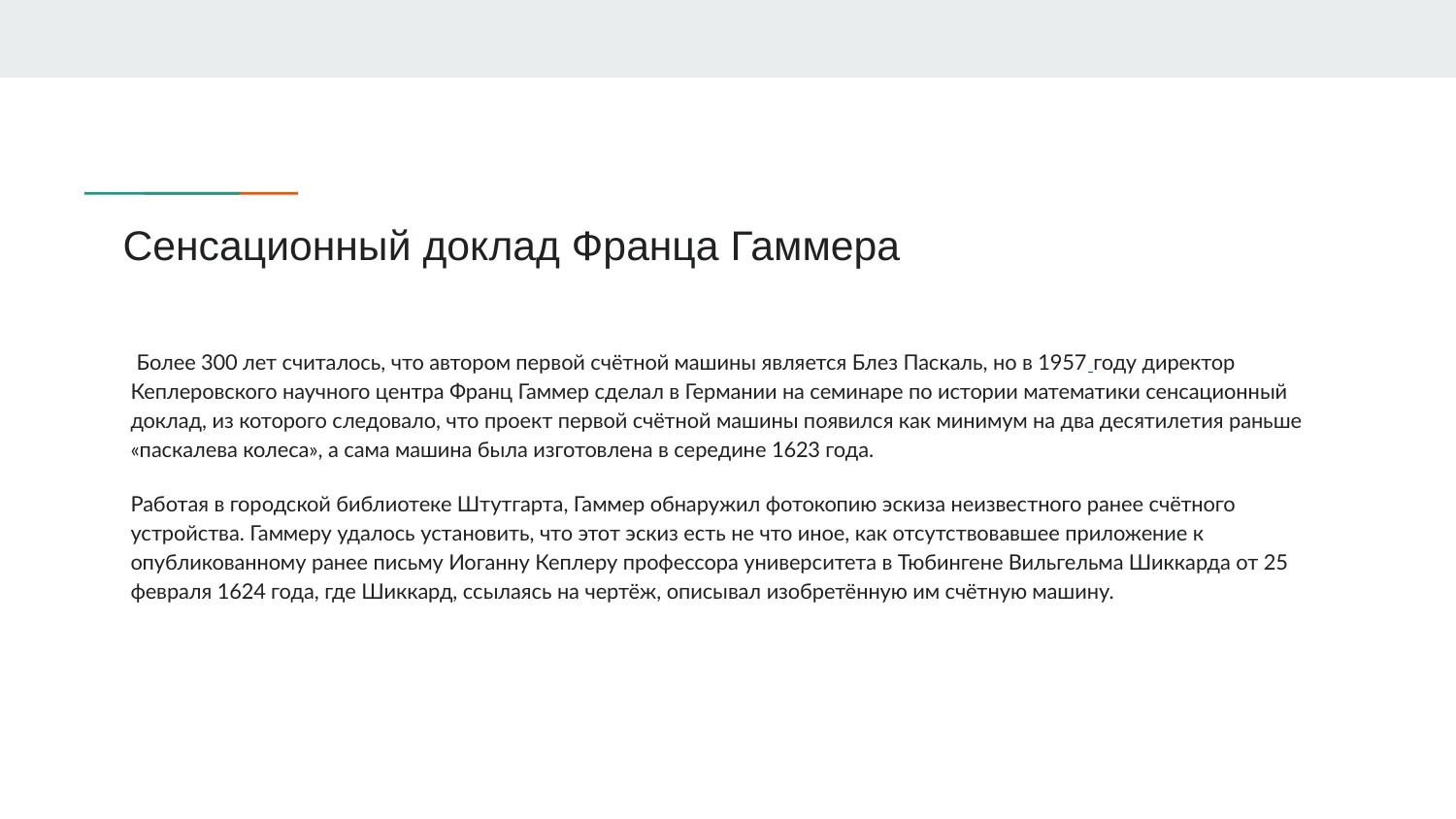

# Сенсационный доклад Франца Гаммера
 Более 300 лет считалось, что автором первой счётной машины является Блез Паскаль, но в 1957 году директор Кеплеровского научного центра Франц Гаммер сделал в Германии на семинаре по истории математики сенсационный доклад, из которого следовало, что проект первой счётной машины появился как минимум на два десятилетия раньше «паскалева колеса», а сама машина была изготовлена в середине 1623 года.
Работая в городской библиотеке Штутгарта, Гаммер обнаружил фотокопию эскиза неизвестного ранее счётного устройства. Гаммеру удалось установить, что этот эскиз есть не что иное, как отсутствовавшее приложение к опубликованному ранее письму Иоганну Кеплеру профессора университета в Тюбингене Вильгельма Шиккарда от 25 февраля 1624 года, где Шиккард, ссылаясь на чертёж, описывал изобретённую им счётную машину.